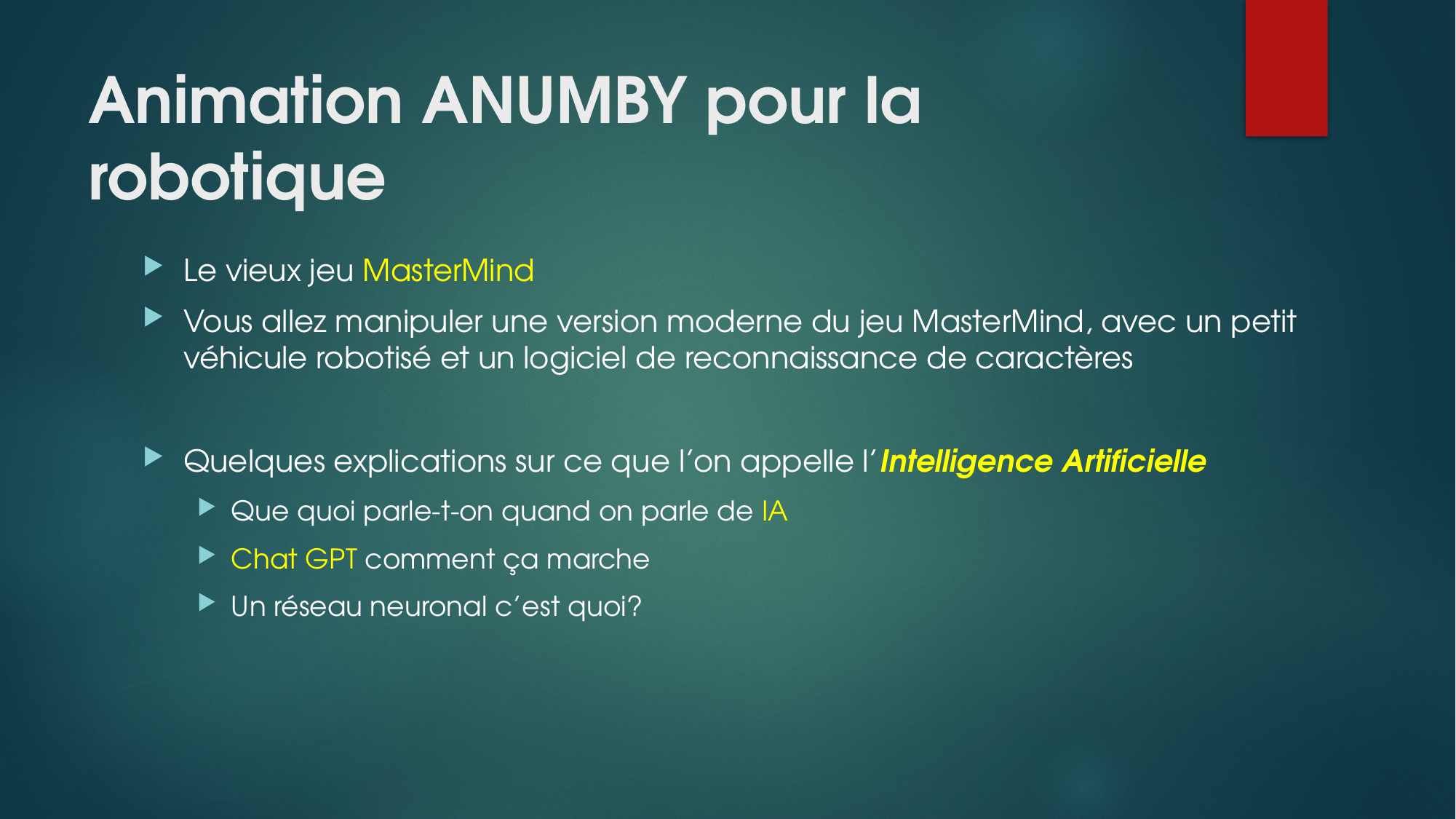

# Animation ANUMBY pour la robotique
Le vieux jeu MasterMind
Vous allez manipuler une version moderne du jeu MasterMind, avec un petit véhicule robotisé et un logiciel de reconnaissance de caractères

Quelques explications sur ce que l’on appelle l’Intelligence Artificielle
Que quoi parle-t-on quand on parle de IA
Chat GPT comment ça marche
Un réseau neuronal c’est quoi?